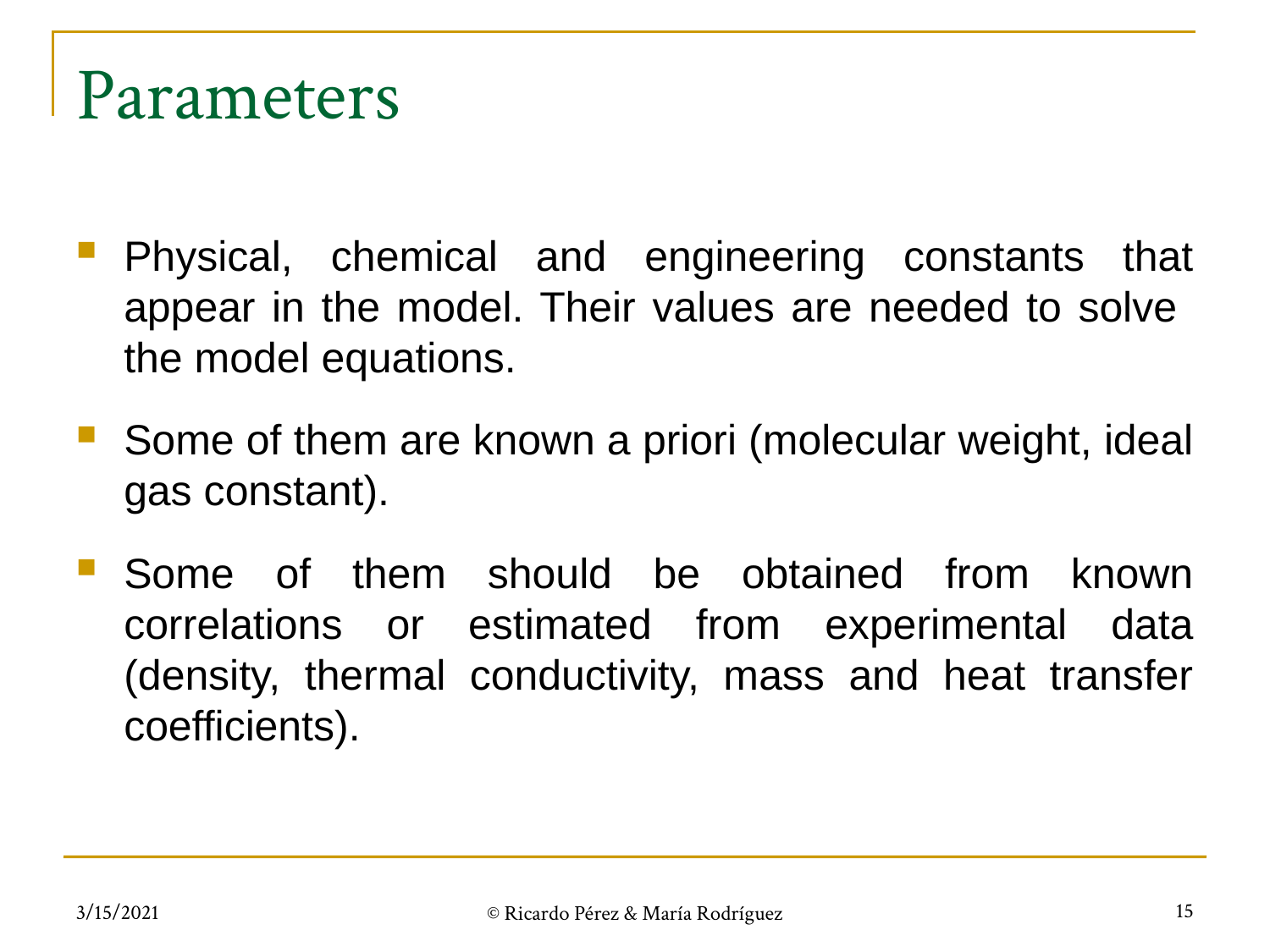

# Parameters
Physical, chemical and engineering constants that appear in the model. Their values are needed to solve  the model equations.
Some of them are known a priori (molecular weight, ideal gas constant).
Some of them should be obtained from known correlations or estimated from experimental data (density, thermal conductivity, mass and heat transfer coefficients).
3/15/2021
15
© Ricardo Pérez & María Rodríguez